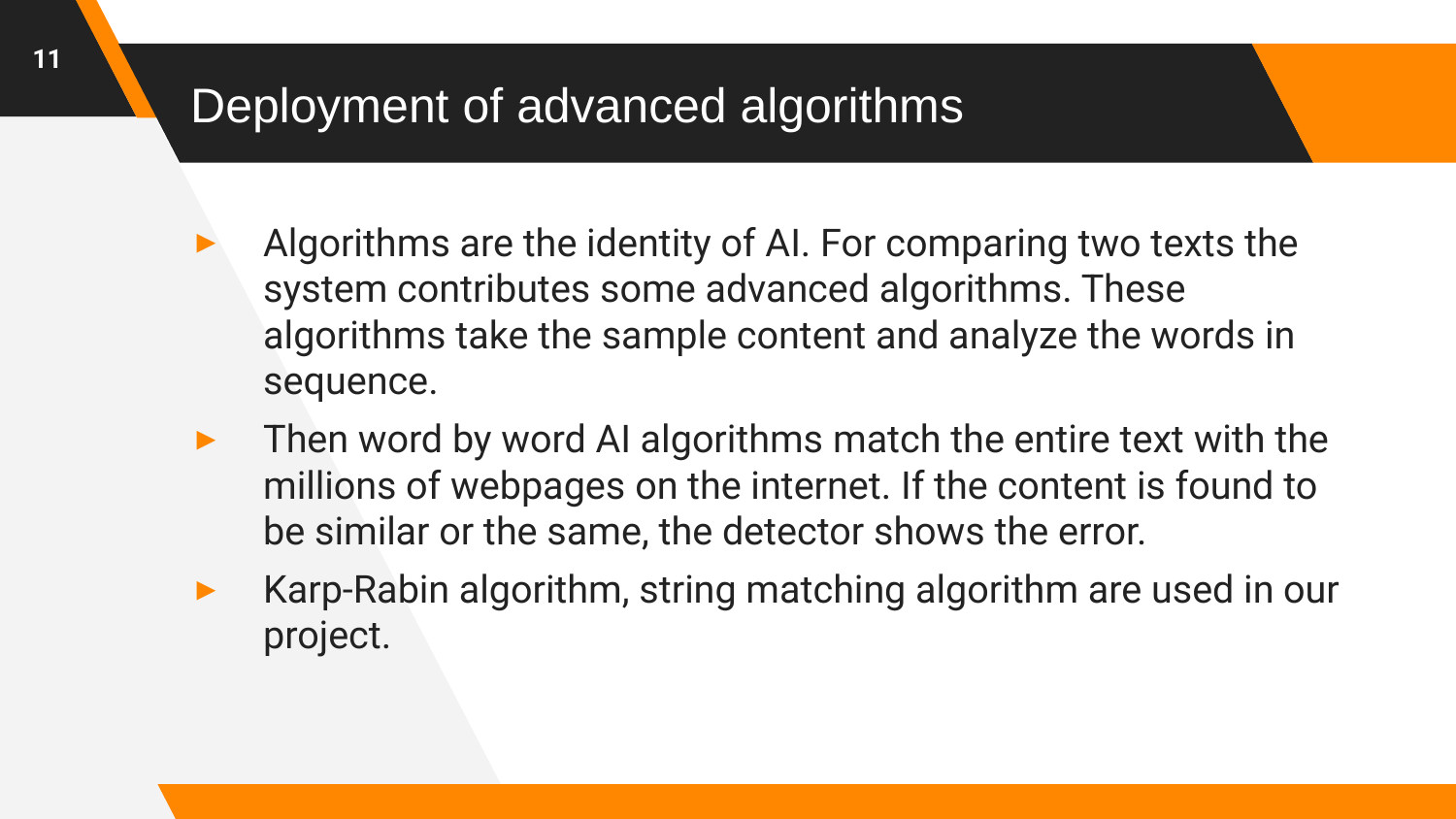

11
# Deployment of advanced algorithms
Algorithms are the identity of AI. For comparing two texts the system contributes some advanced algorithms. These algorithms take the sample content and analyze the words in sequence.
Then word by word AI algorithms match the entire text with the millions of webpages on the internet. If the content is found to be similar or the same, the detector shows the error.
Karp-Rabin algorithm, string matching algorithm are used in our project.